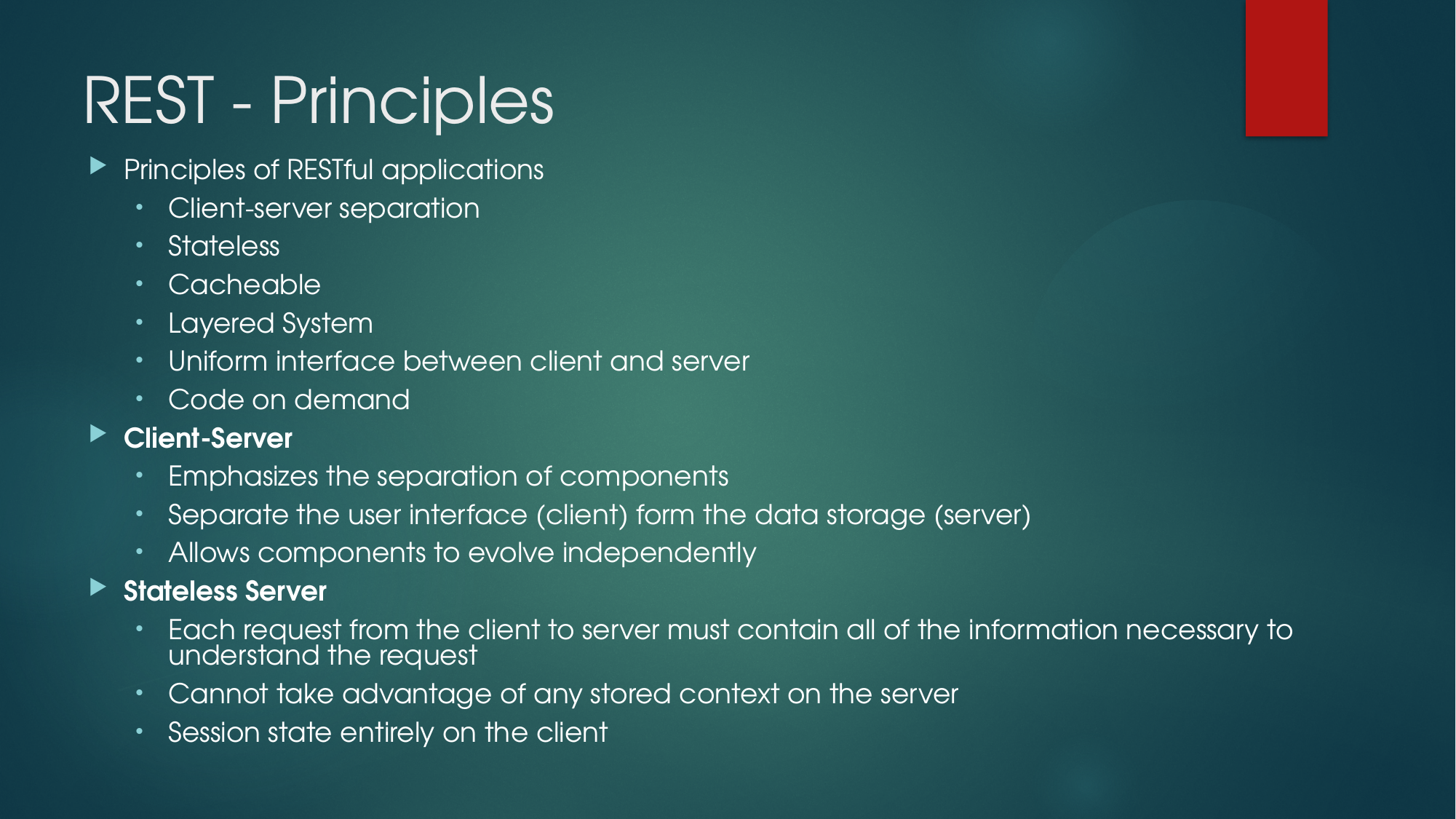

# REST - Principles
Principles of RESTful applications
Client-server separation
Stateless
Cacheable
Layered System
Uniform interface between client and server
Code on demand
Client-Server
Emphasizes the separation of components
Separate the user interface (client) form the data storage (server)
Allows components to evolve independently
Stateless Server
Each request from the client to server must contain all of the information necessary to understand the request
Cannot take advantage of any stored context on the server
Session state entirely on the client